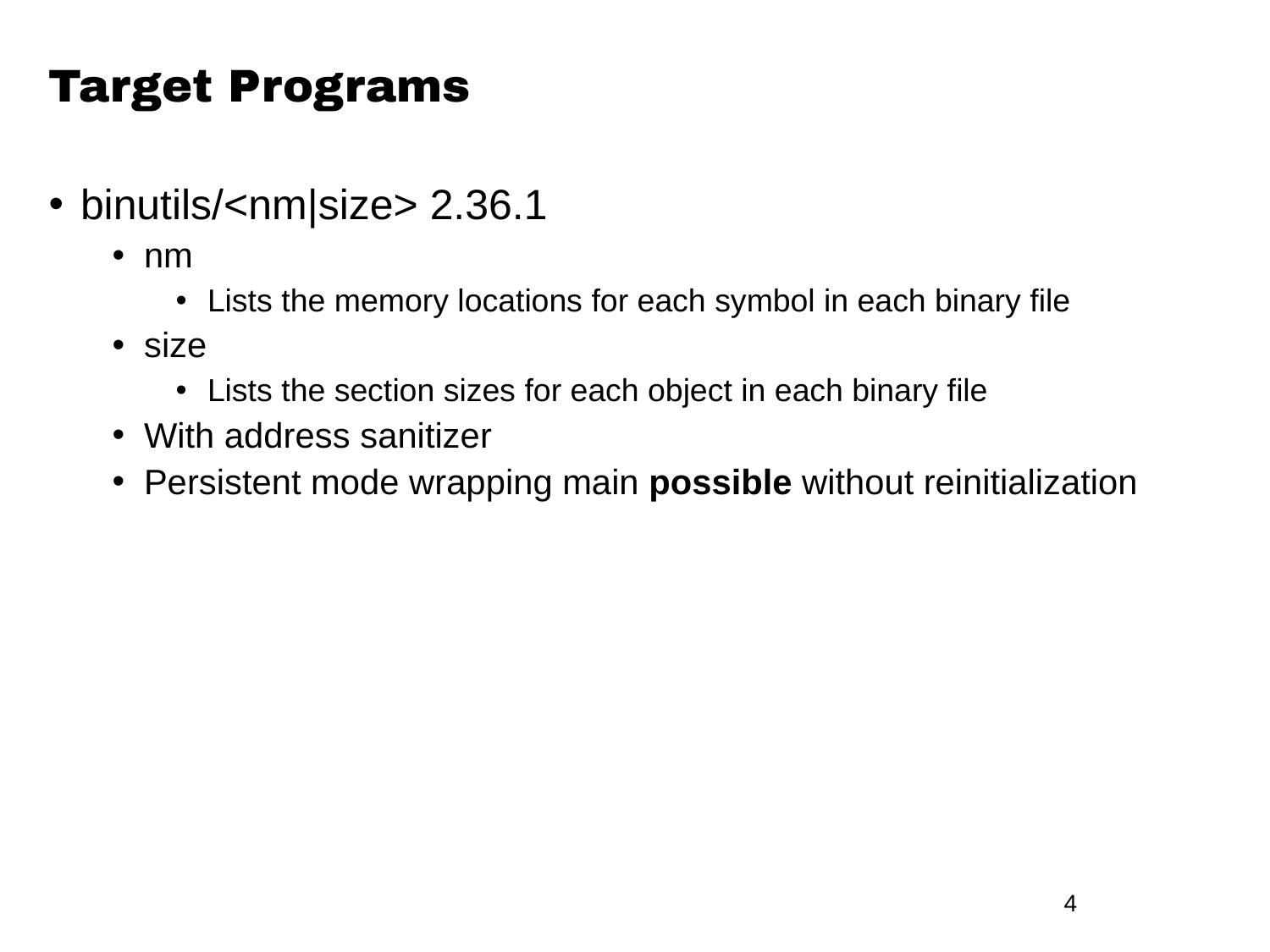

# Target Programs
binutils/<nm|size> 2.36.1
nm
Lists the memory locations for each symbol in each binary file
size
Lists the section sizes for each object in each binary file
With address sanitizer
Persistent mode wrapping main possible without reinitialization